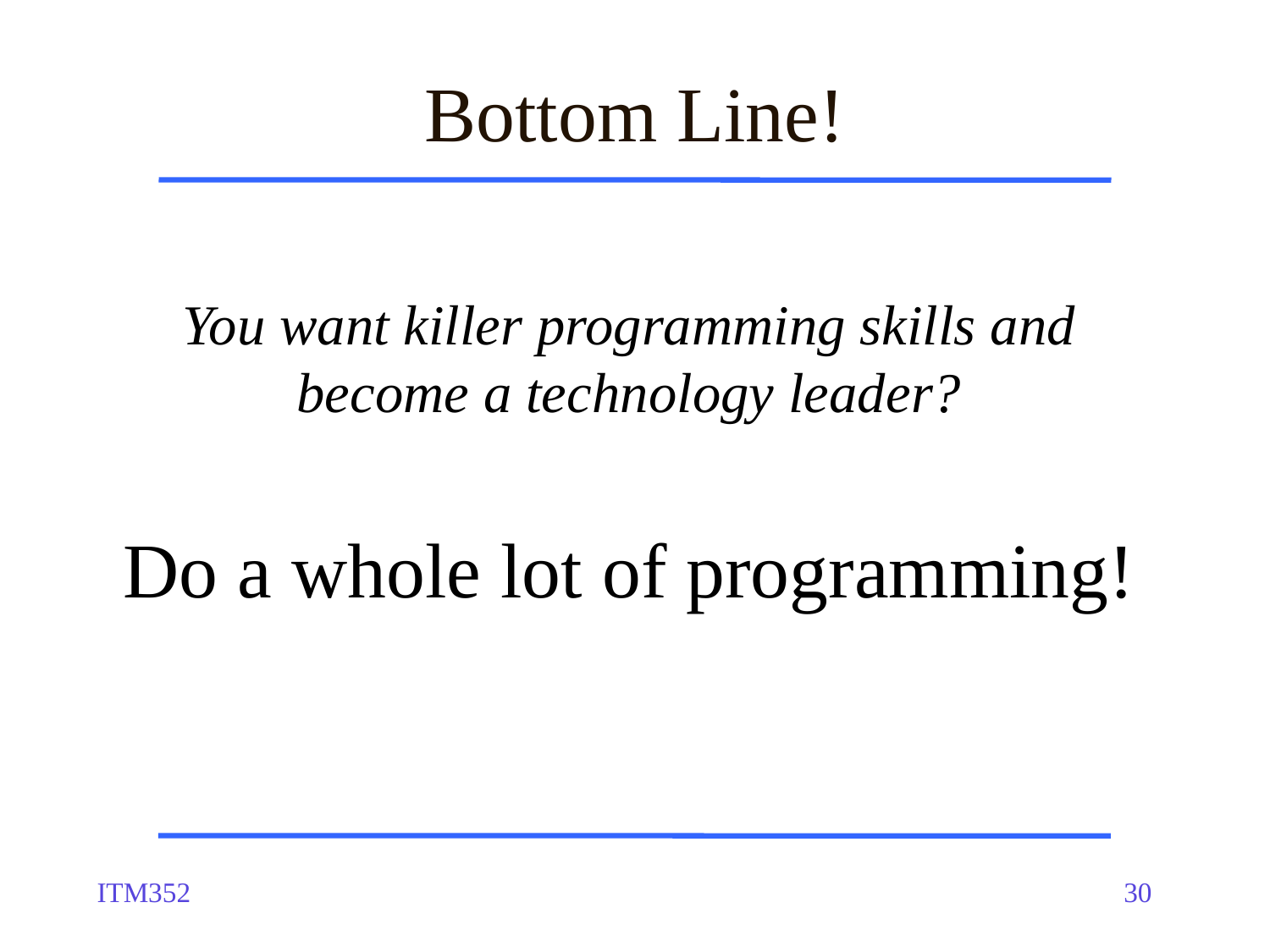

Bottom Line!

You want killer programming skills and become a technology leader?

Do a whole lot of programming!